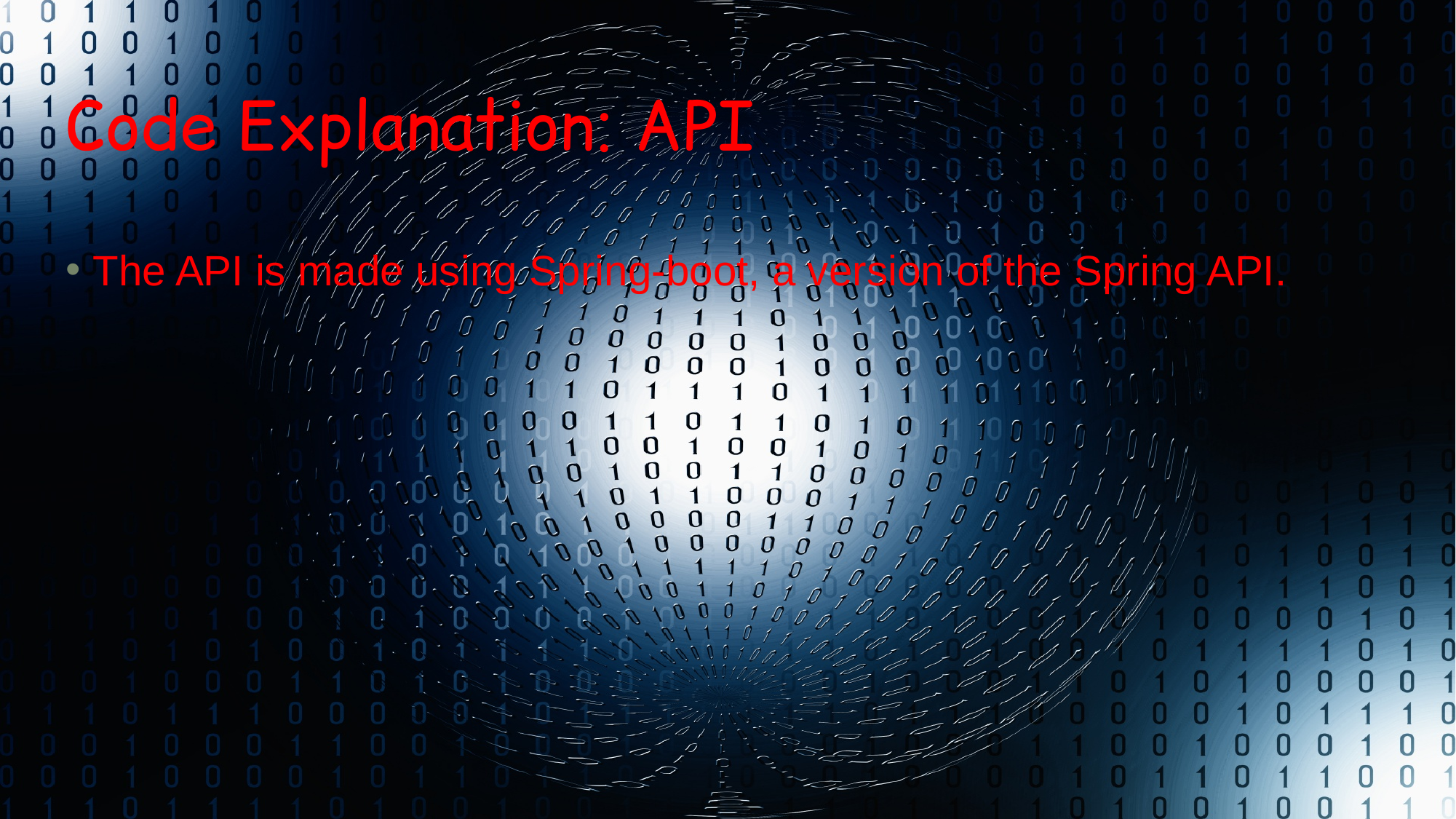

# Code Explanation: API
The API is made using Spring-boot, a version of the Spring API.